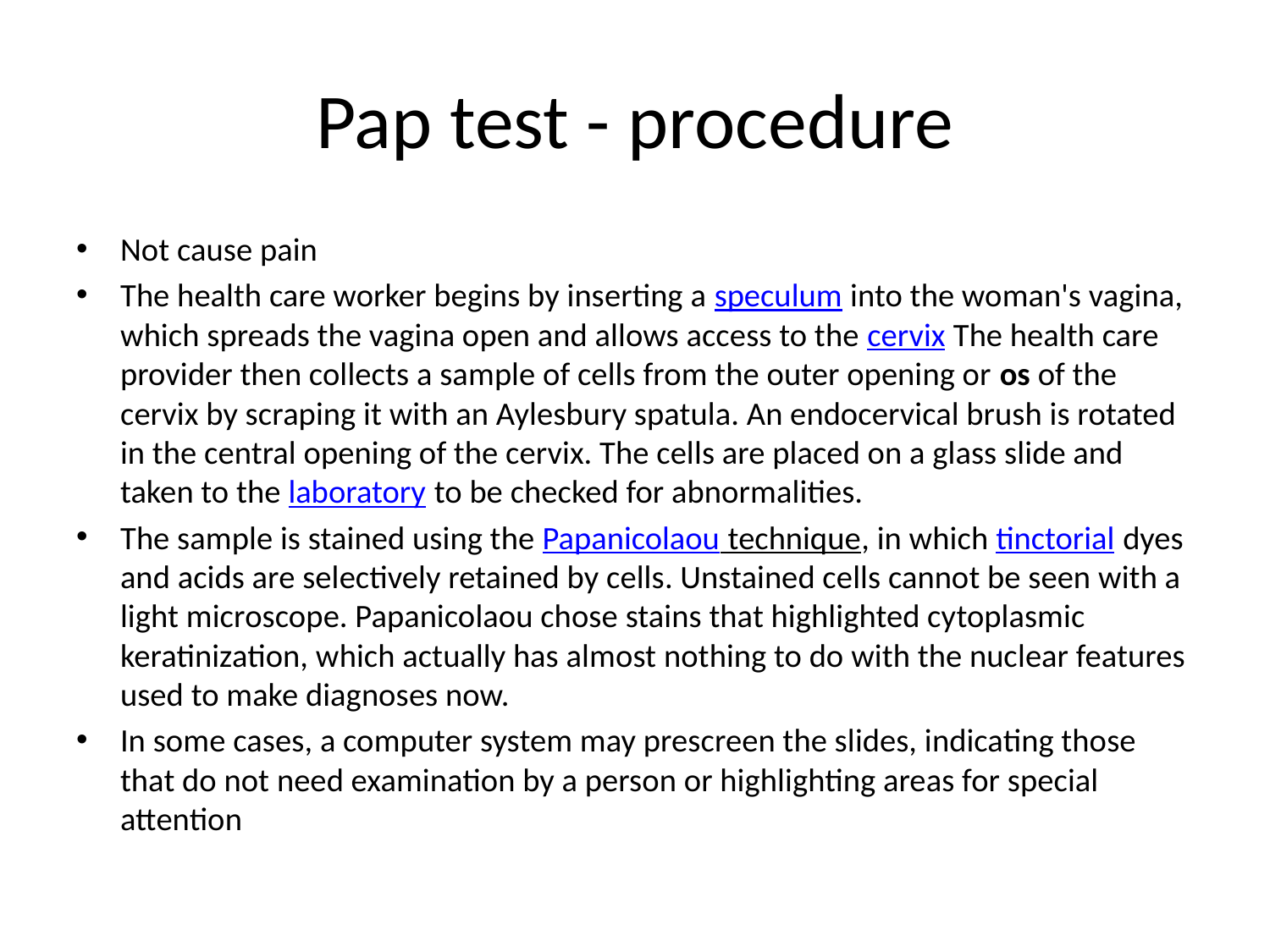

# Pap test - procedure
Not cause pain
The health care worker begins by inserting a speculum into the woman's vagina, which spreads the vagina open and allows access to the cervix The health care provider then collects a sample of cells from the outer opening or os of the cervix by scraping it with an Aylesbury spatula. An endocervical brush is rotated in the central opening of the cervix. The cells are placed on a glass slide and taken to the laboratory to be checked for abnormalities.
The sample is stained using the Papanicolaou technique, in which tinctorial dyes and acids are selectively retained by cells. Unstained cells cannot be seen with a light microscope. Papanicolaou chose stains that highlighted cytoplasmic keratinization, which actually has almost nothing to do with the nuclear features used to make diagnoses now.
In some cases, a computer system may prescreen the slides, indicating those that do not need examination by a person or highlighting areas for special attention